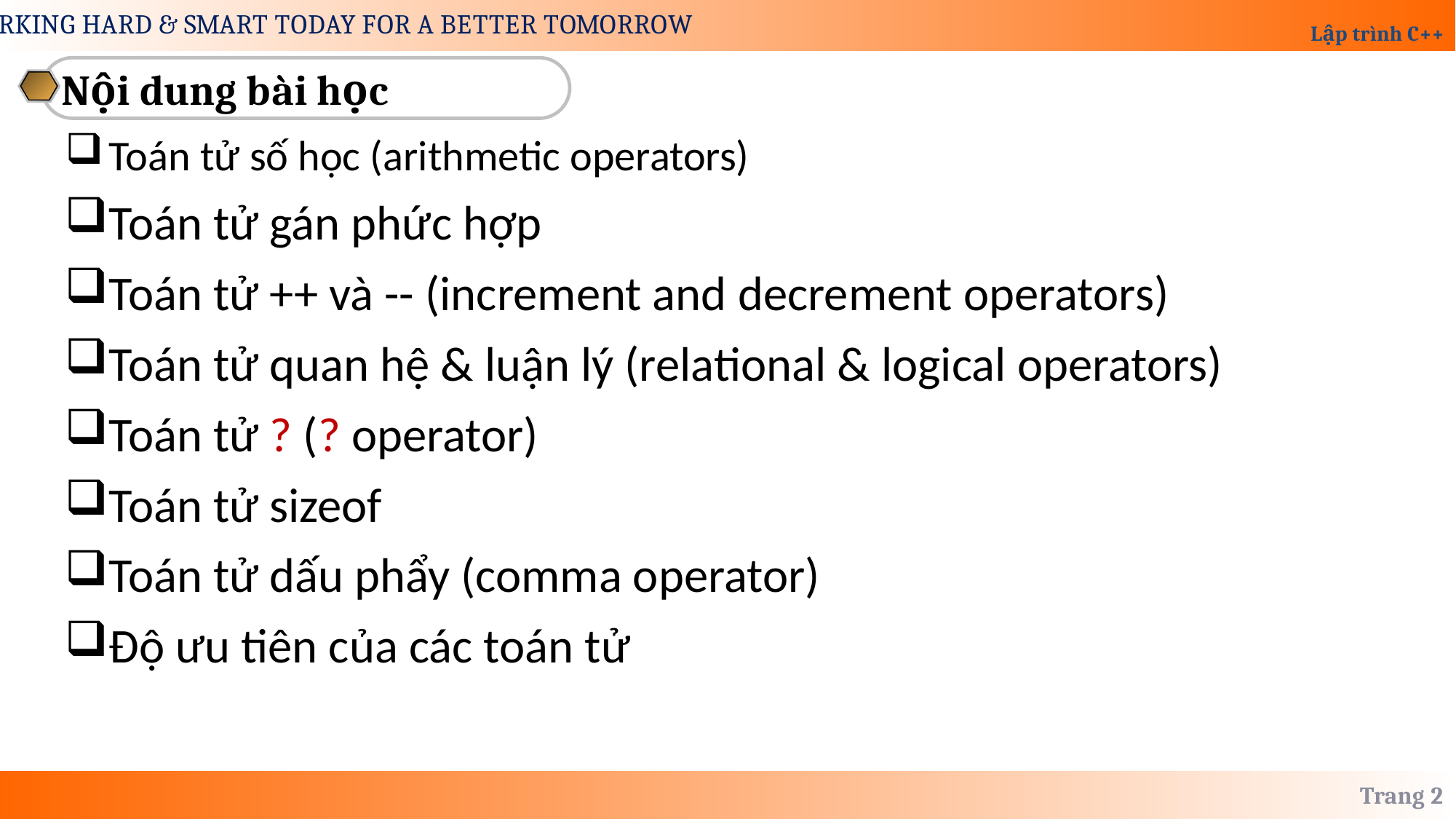

Nội dung bài học

Toán tử số học (arithmetic operators)
Toán tử gán phức hợp
Toán tử ++ và -- (increment and decrement operators)
Toán tử quan hệ & luận lý (relational & logical operators)
Toán tử ? (? operator)
Toán tử sizeof
Toán tử dấu phẩy (comma operator)
Độ ưu tiên của các toán tử
Trang 2